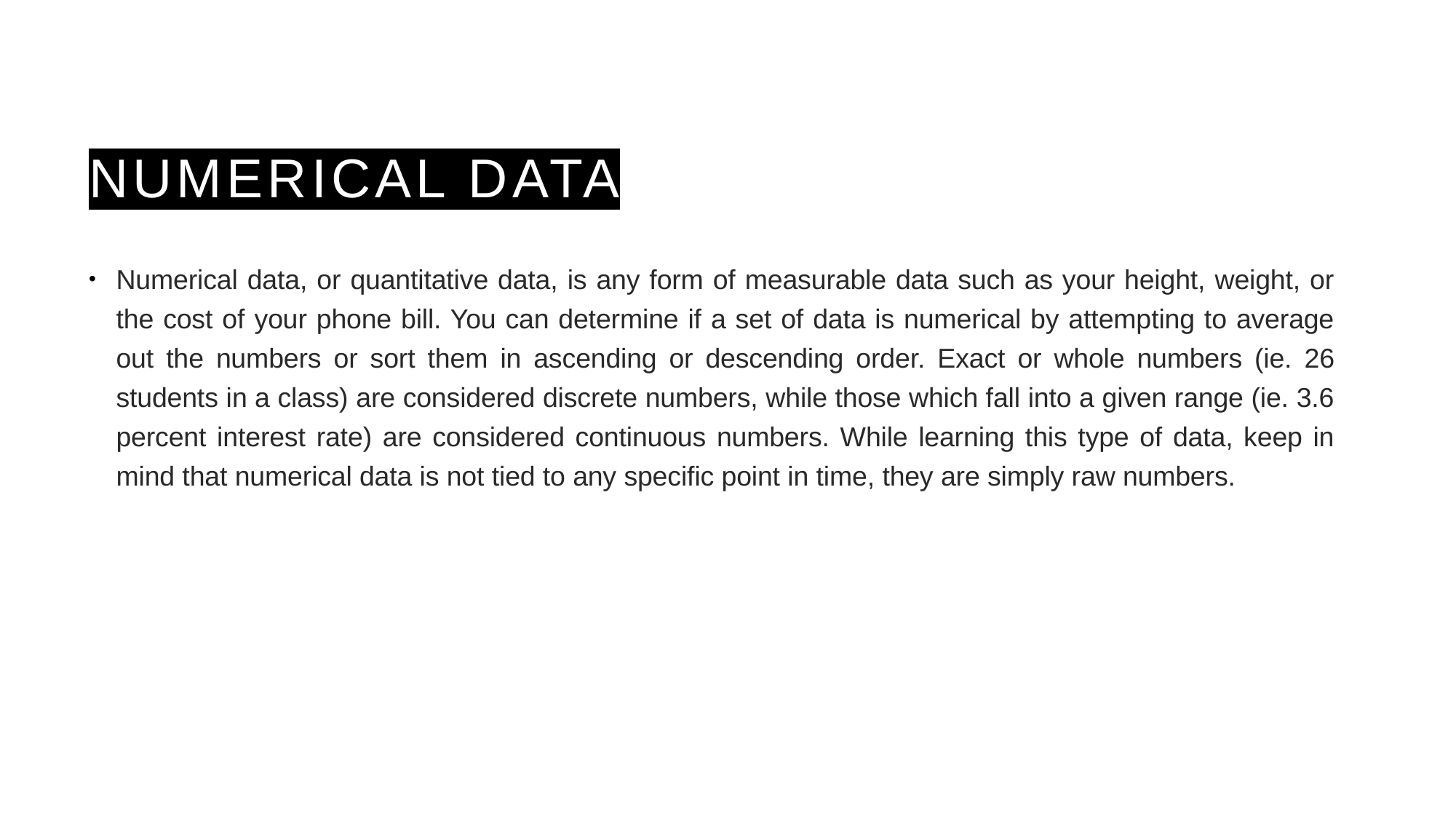

# Numerical data
Numerical data, or quantitative data, is any form of measurable data such as your height, weight, or the cost of your phone bill. You can determine if a set of data is numerical by attempting to average out the numbers or sort them in ascending or descending order. Exact or whole numbers (ie. 26 students in a class) are considered discrete numbers, while those which fall into a given range (ie. 3.6 percent interest rate) are considered continuous numbers. While learning this type of data, keep in mind that numerical data is not tied to any specific point in time, they are simply raw numbers.